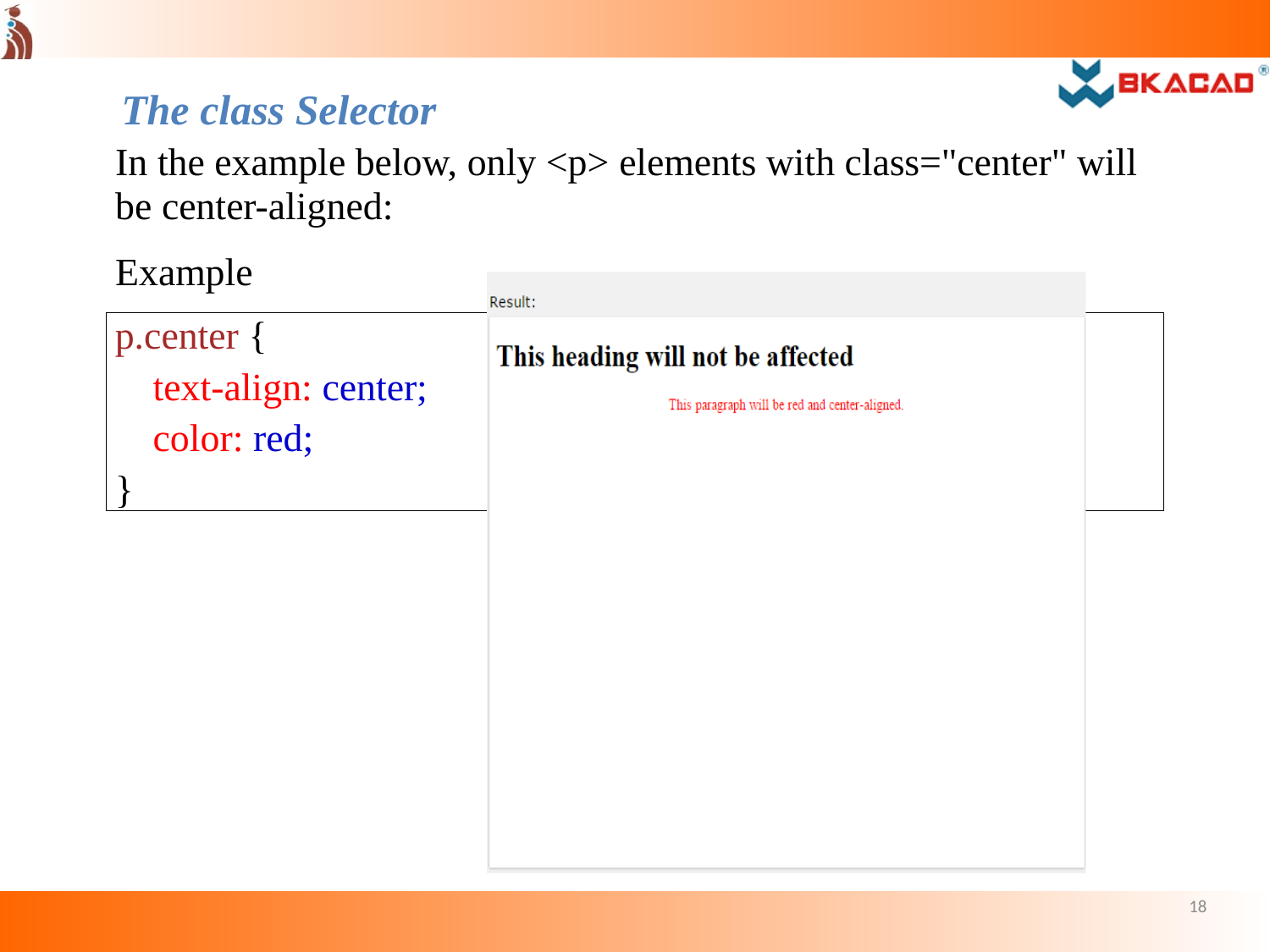

The class Selector
In the example below, only <p> elements with class="center" will  be center-aligned:
Example

p.center {
text-align: center;  color: red;
}
18